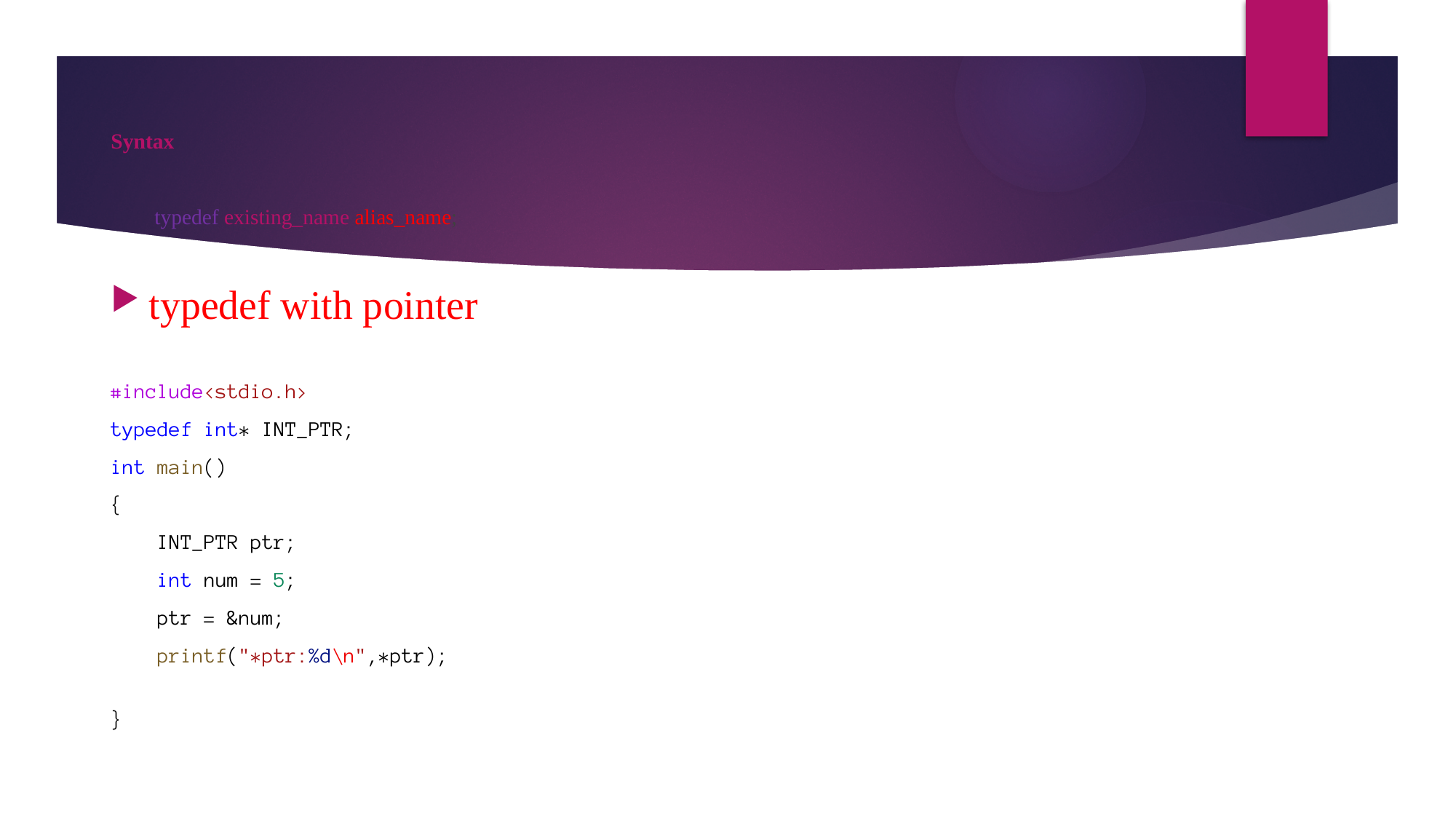

Syntax

        typedef existing_name alias_name;

typedef with pointer

#include<stdio.h>
typedef int* INT_PTR;
int main()
{
    INT_PTR ptr;
    int num = 5;
    ptr = &num;
    printf("*ptr:%d\n",*ptr);
}